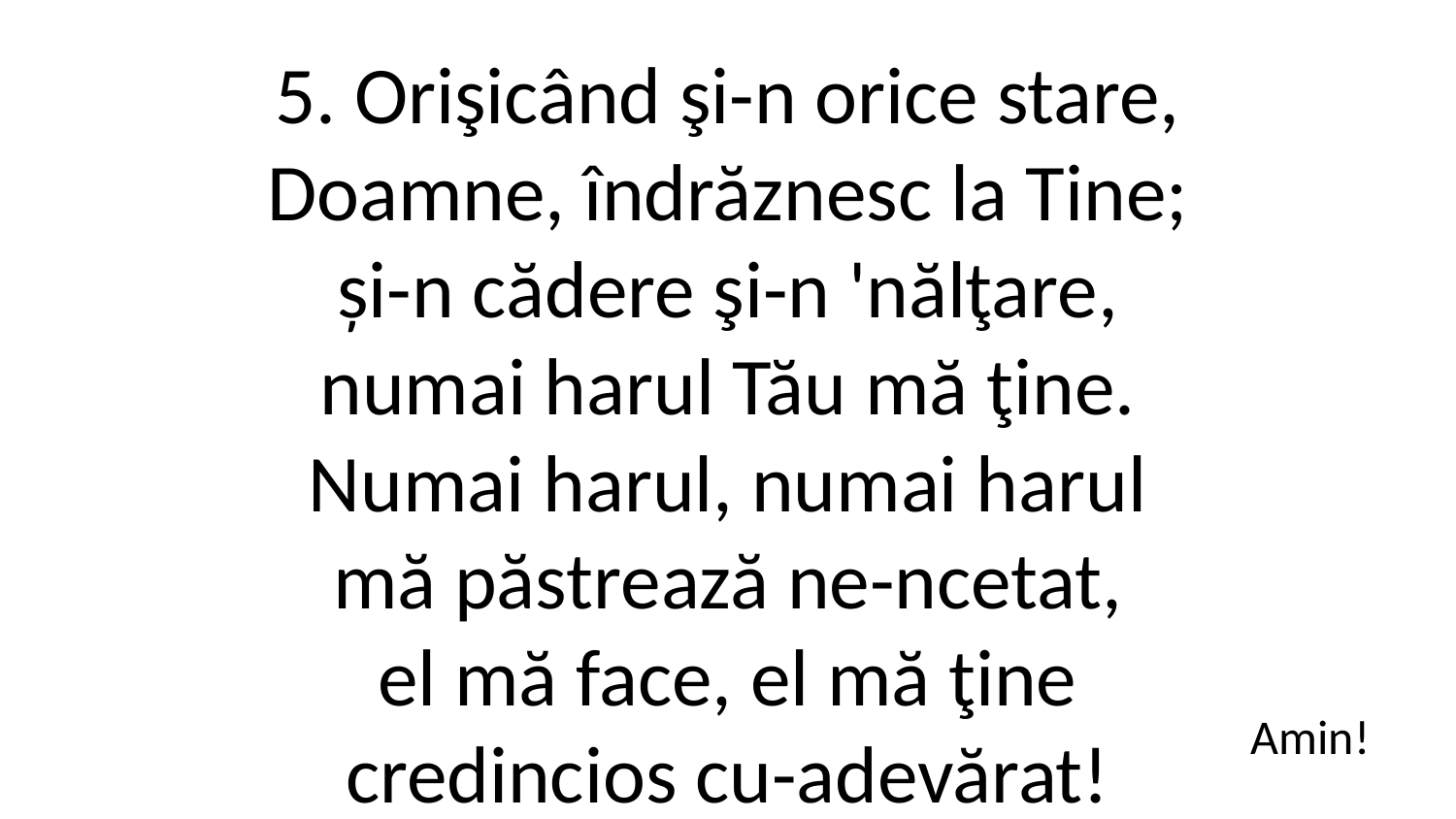

5. Orişicând şi-n orice stare,
Doamne, îndrăznesc la Tine;
și-n cădere şi-n 'nălţare,
numai harul Tău mă ţine.
Numai harul, numai harul
mă păstrează ne-ncetat,
el mă face, el mă ţine
credincios cu-adevărat!

Amin!